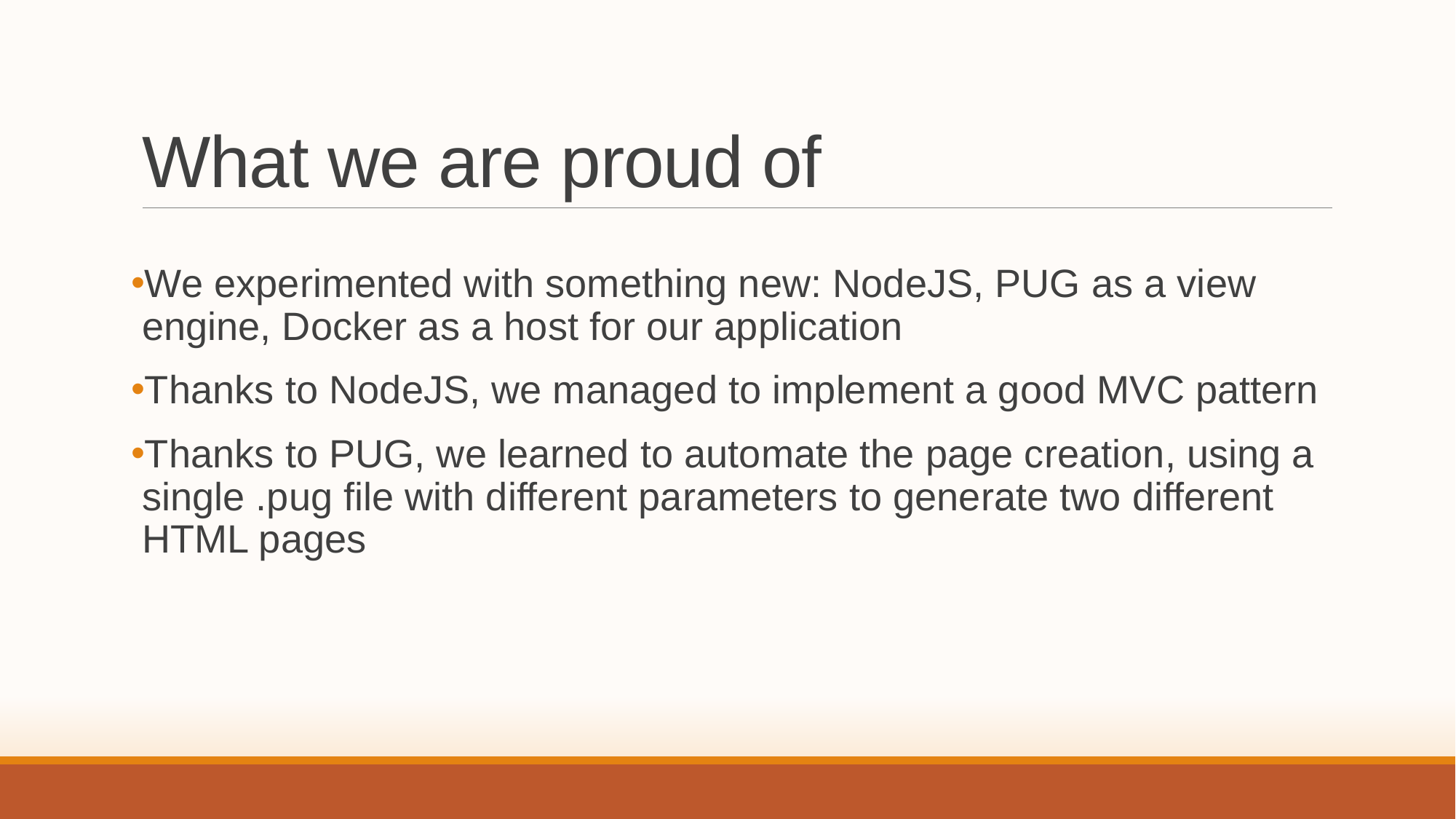

# What we are proud of

We experimented with something new: NodeJS, PUG as a view engine, Docker as a host for our application
Thanks to NodeJS, we managed to implement a good MVC pattern
Thanks to PUG, we learned to automate the page creation, using a single .pug file with different parameters to generate two different HTML pages